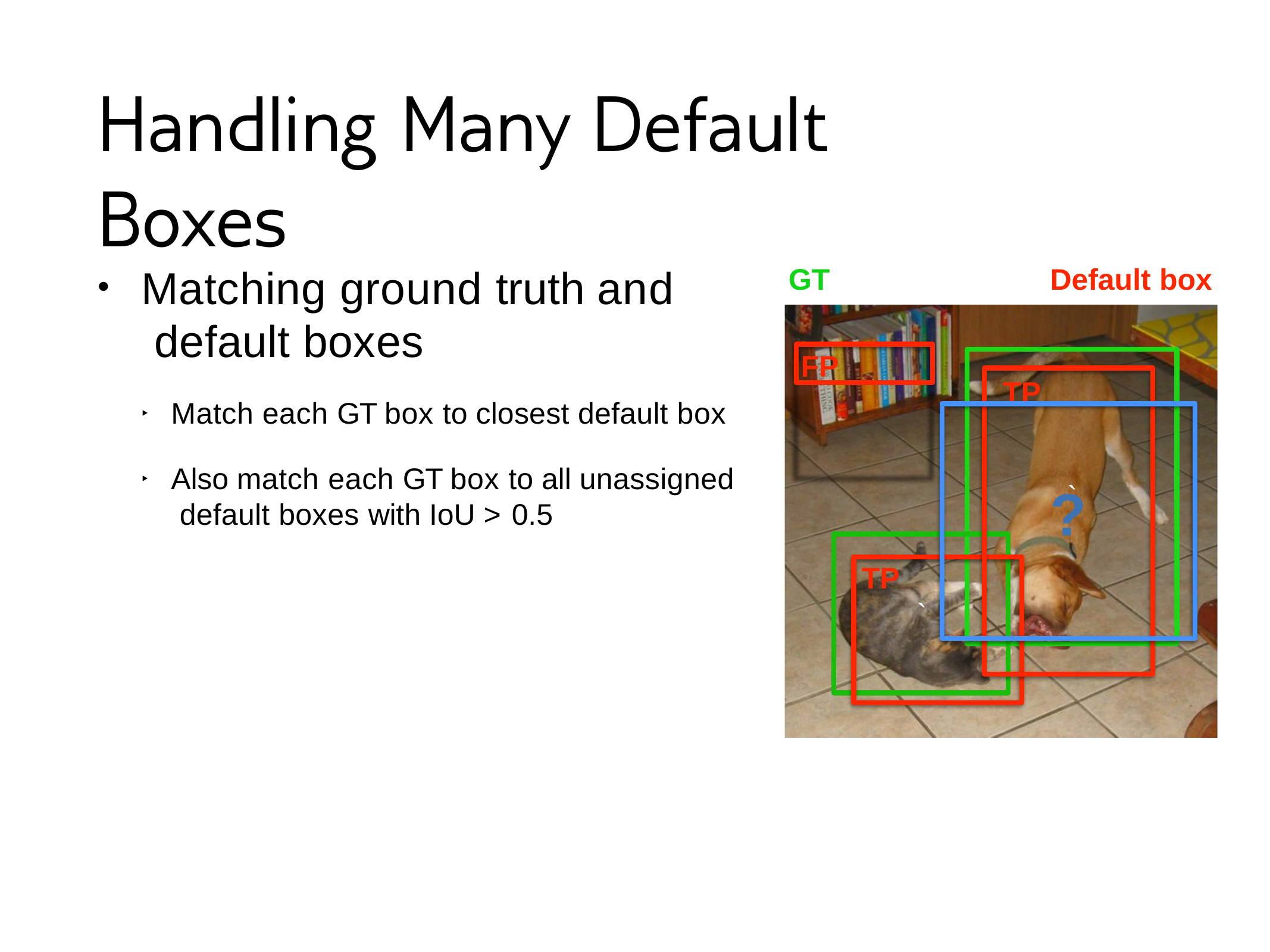

# Handling	Many	Default Boxes
Matching ground truth and  default boxes
GT
Default box
•

FP

TP
Match each GT box to closest default box

‣

Also match each GT box to all unassigned  default boxes with IoU > 0.5
‣
?
`

TP
`